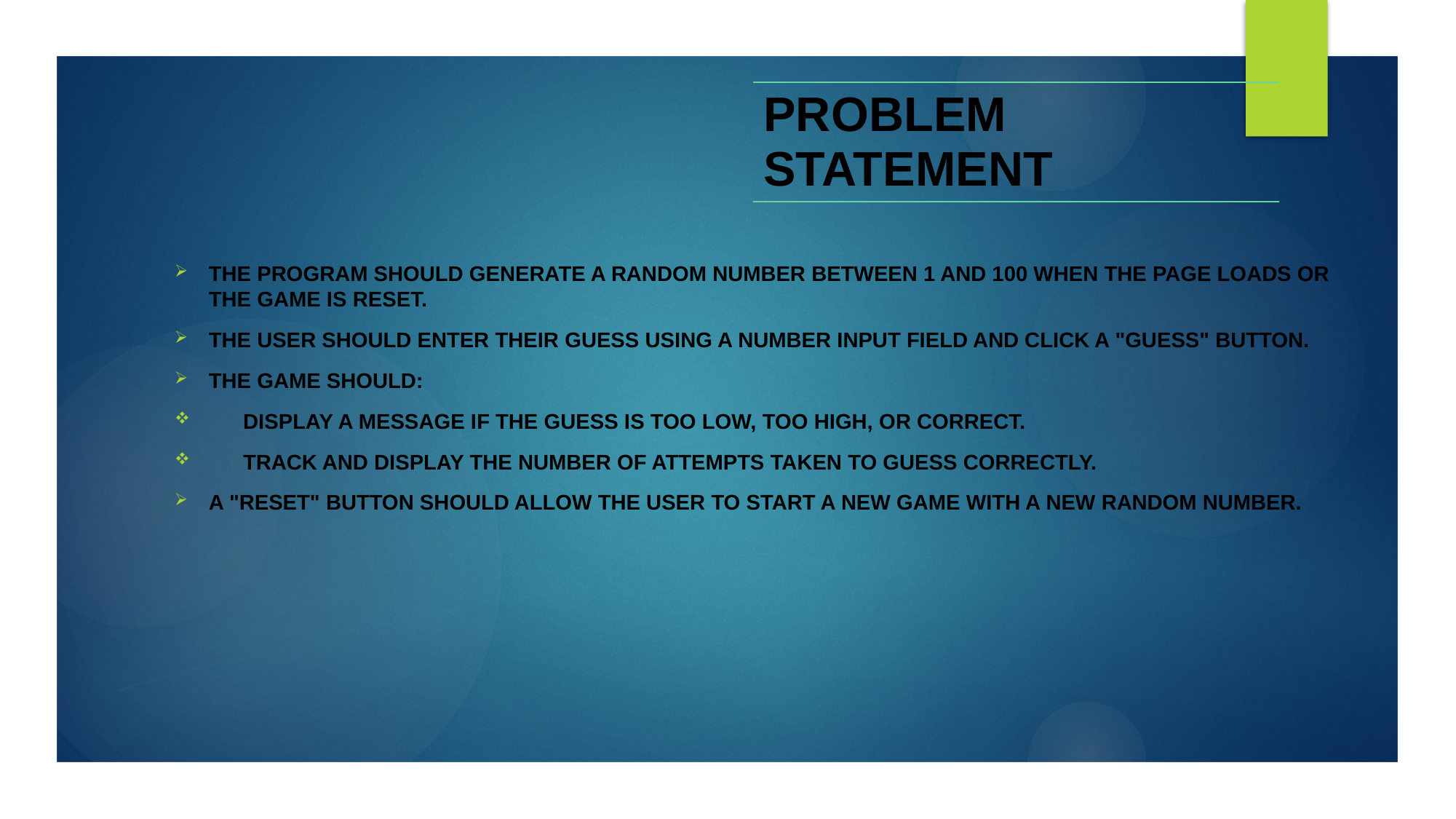

| PROBLEM STATEMENT |
| --- |

The program should generate a random number between 1 and 100 when the page loads or the game is reset.
The user should enter their guess using a number input field and click a "Guess" button.
The game should:
        Display a message if the guess is too low, too high, or correct.
        Track and display the number of attempts taken to guess correctly.
A "Reset" button should allow the user to start a new game with a new random number.

#